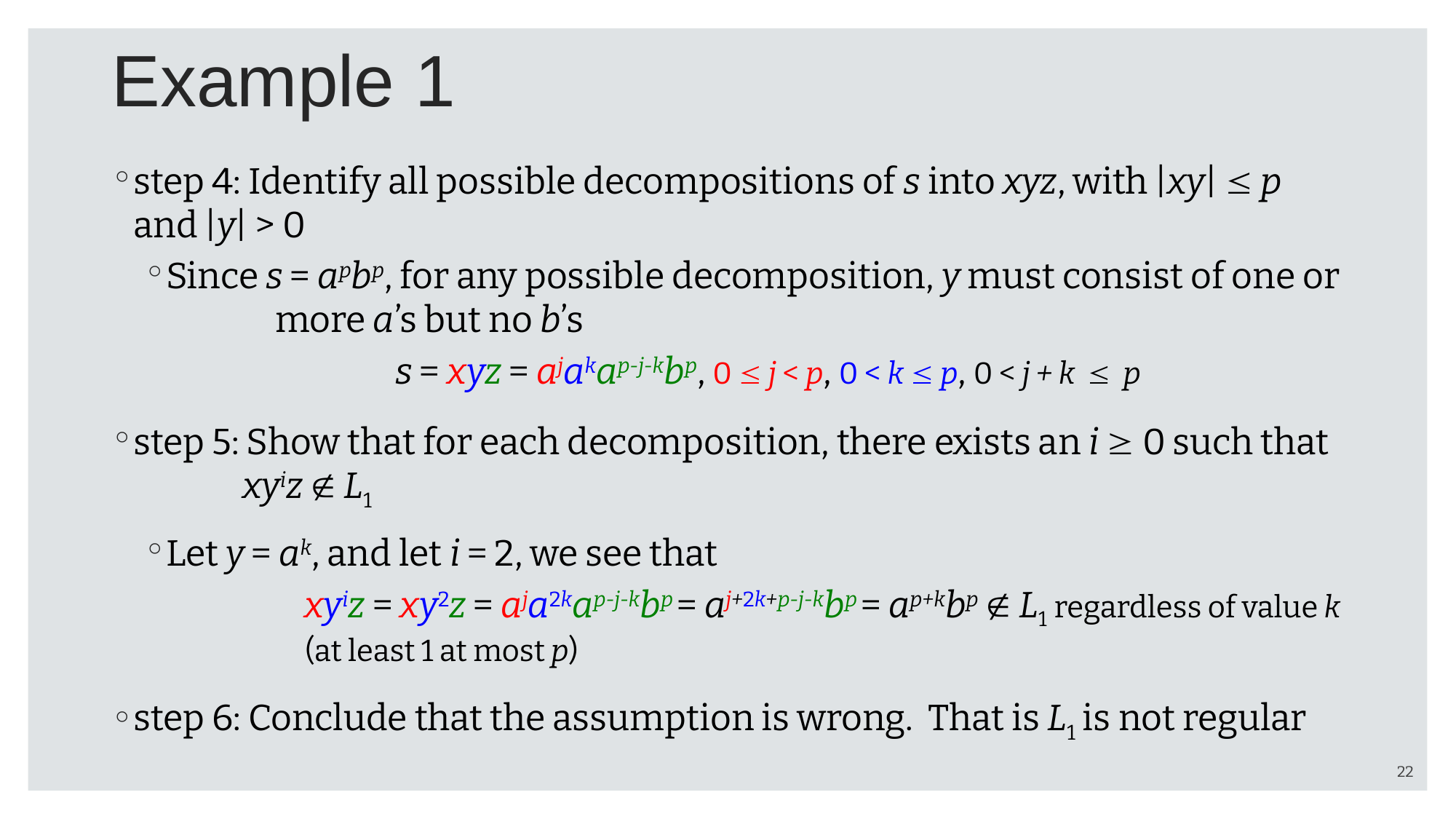

# Example 1
step 4: Identify all possible decompositions of s into xyz, with |xy| ≤ p 	and |y| > 0
Since s = apbp, for any possible decomposition, y must consist of one or 	more a’s but no b’s
		s = xyz = ajakap-j-kbp, 0 ≤ j < p, 0 < k ≤ p, 0 < j + k  ≤  p
step 5: Show that for each decomposition, there exists an i ≥ 0 such that 	xyiz ∉ L1
Let y = ak, and let i = 2, we see that
		    xyiz = xy2z = aja2kap-j-kbp = aj+2k+p-j-kbp = ap+kbp ∉ L1 regardless of value k   	     (at least 1 at most p)
step 6: Conclude that the assumption is wrong.  That is L1 is not regular
22